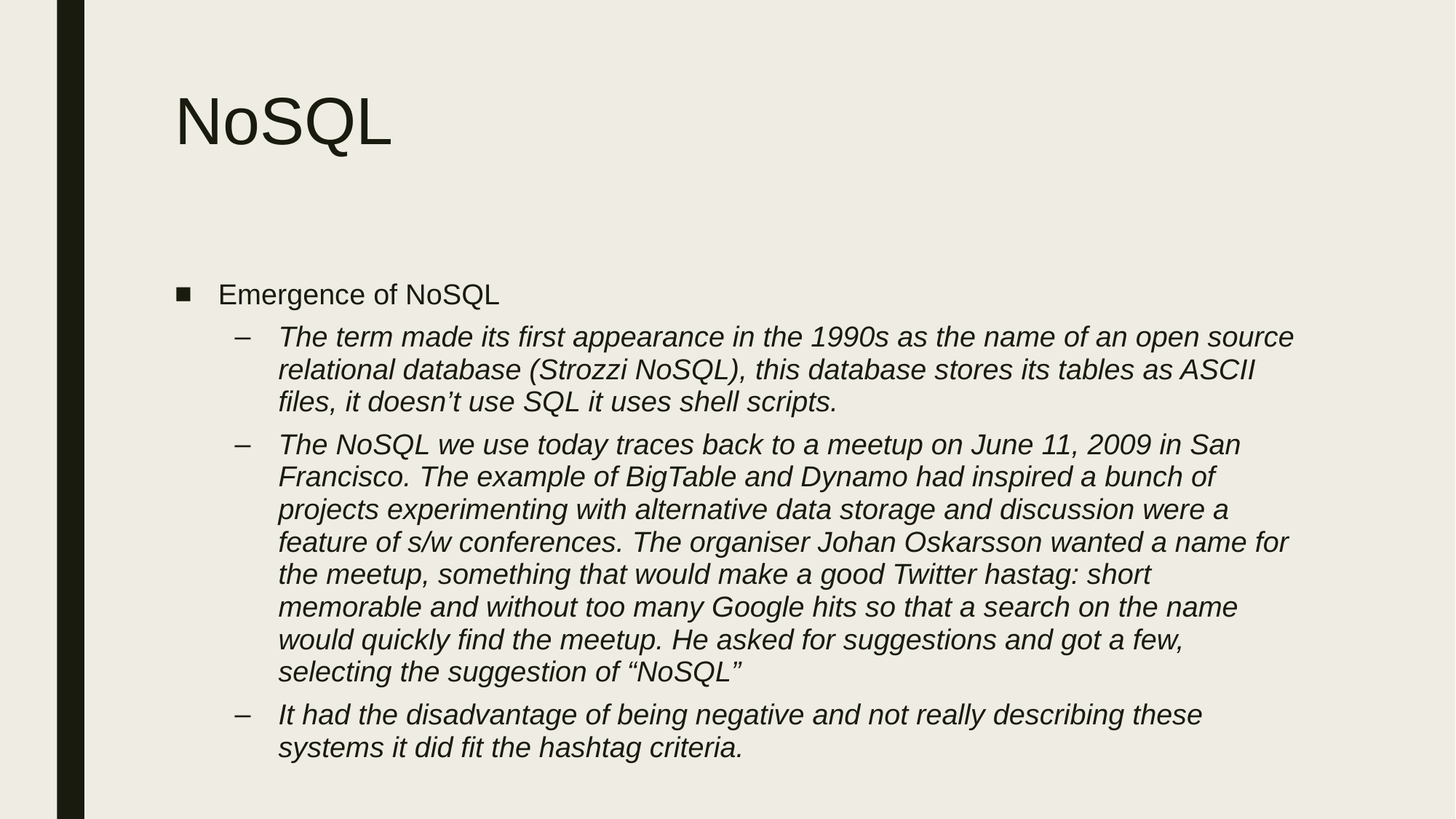

# NoSQL
Emergence of NoSQL
The term made its first appearance in the 1990s as the name of an open source relational database (Strozzi NoSQL), this database stores its tables as ASCII files, it doesn’t use SQL it uses shell scripts.
The NoSQL we use today traces back to a meetup on June 11, 2009 in San Francisco. The example of BigTable and Dynamo had inspired a bunch of projects experimenting with alternative data storage and discussion were a feature of s/w conferences. The organiser Johan Oskarsson wanted a name for the meetup, something that would make a good Twitter hastag: short memorable and without too many Google hits so that a search on the name would quickly find the meetup. He asked for suggestions and got a few, selecting the suggestion of “NoSQL”
It had the disadvantage of being negative and not really describing these systems it did fit the hashtag criteria.